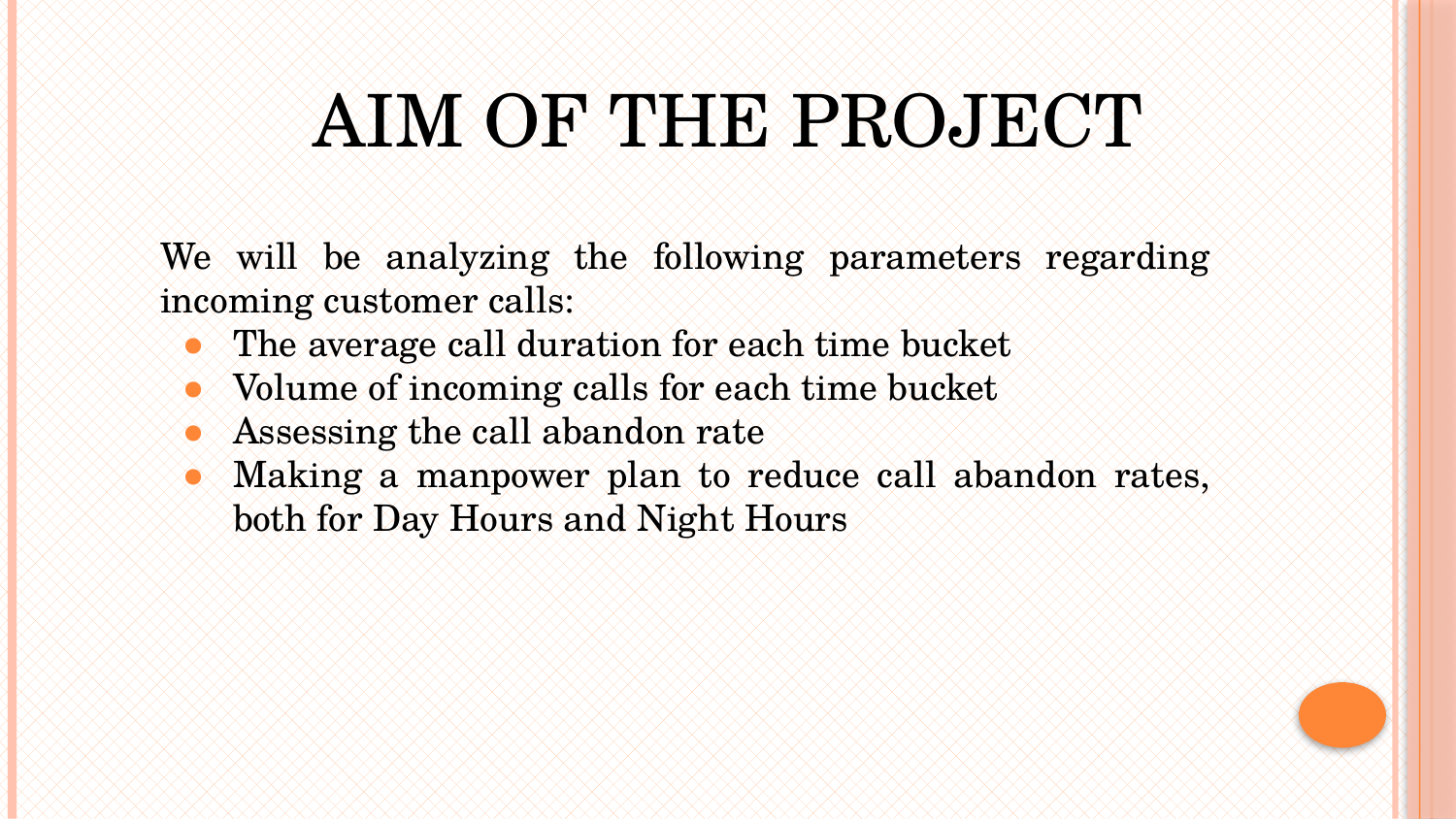

# Aim Of The Project
We will be analyzing the following parameters regarding incoming customer calls:
The average call duration for each time bucket
Volume of incoming calls for each time bucket
Assessing the call abandon rate
Making a manpower plan to reduce call abandon rates, both for Day Hours and Night Hours